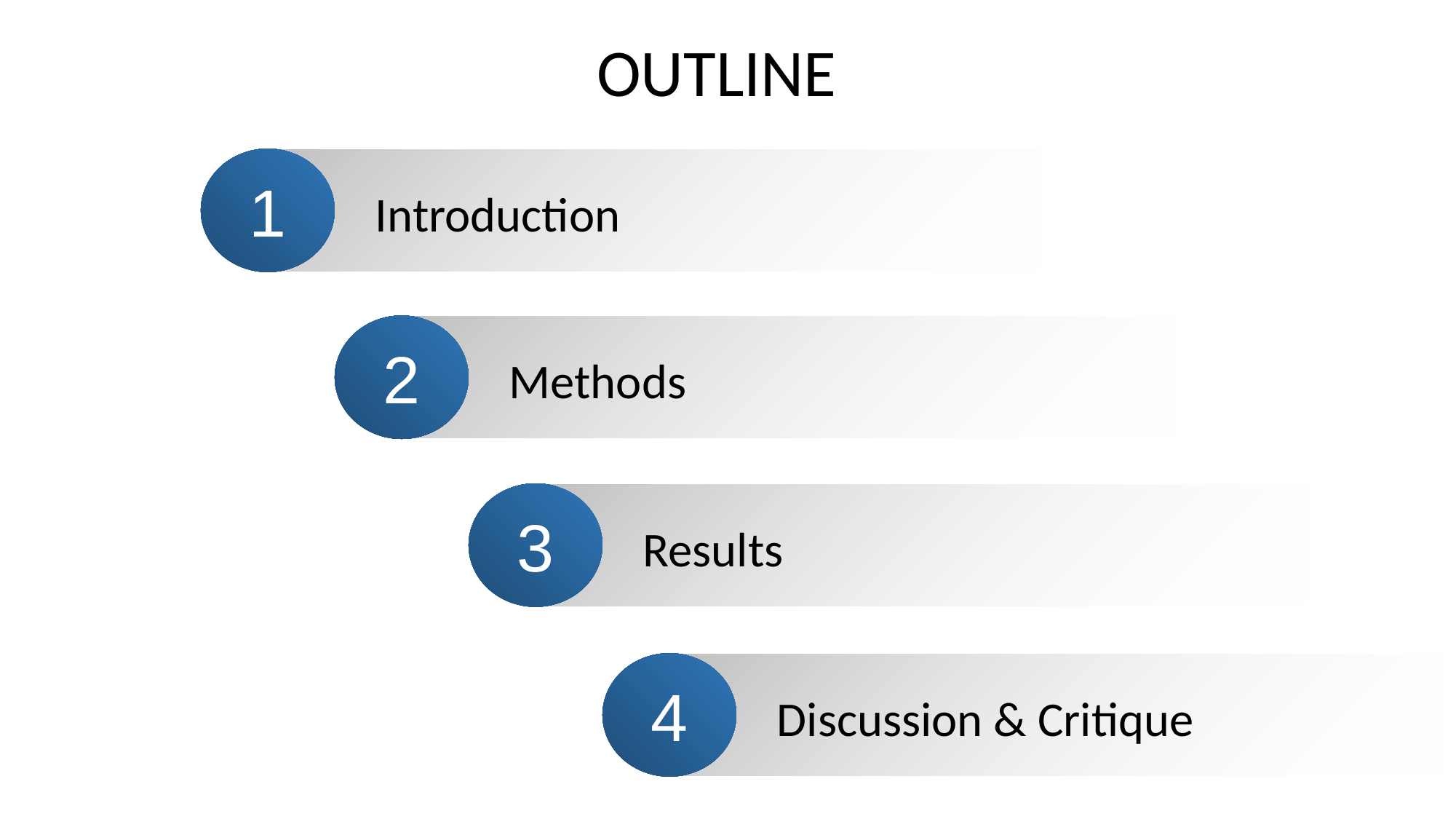

# OUTLINE
1

Introduction
2

Methods
3

Results
4

Discussion & Critique